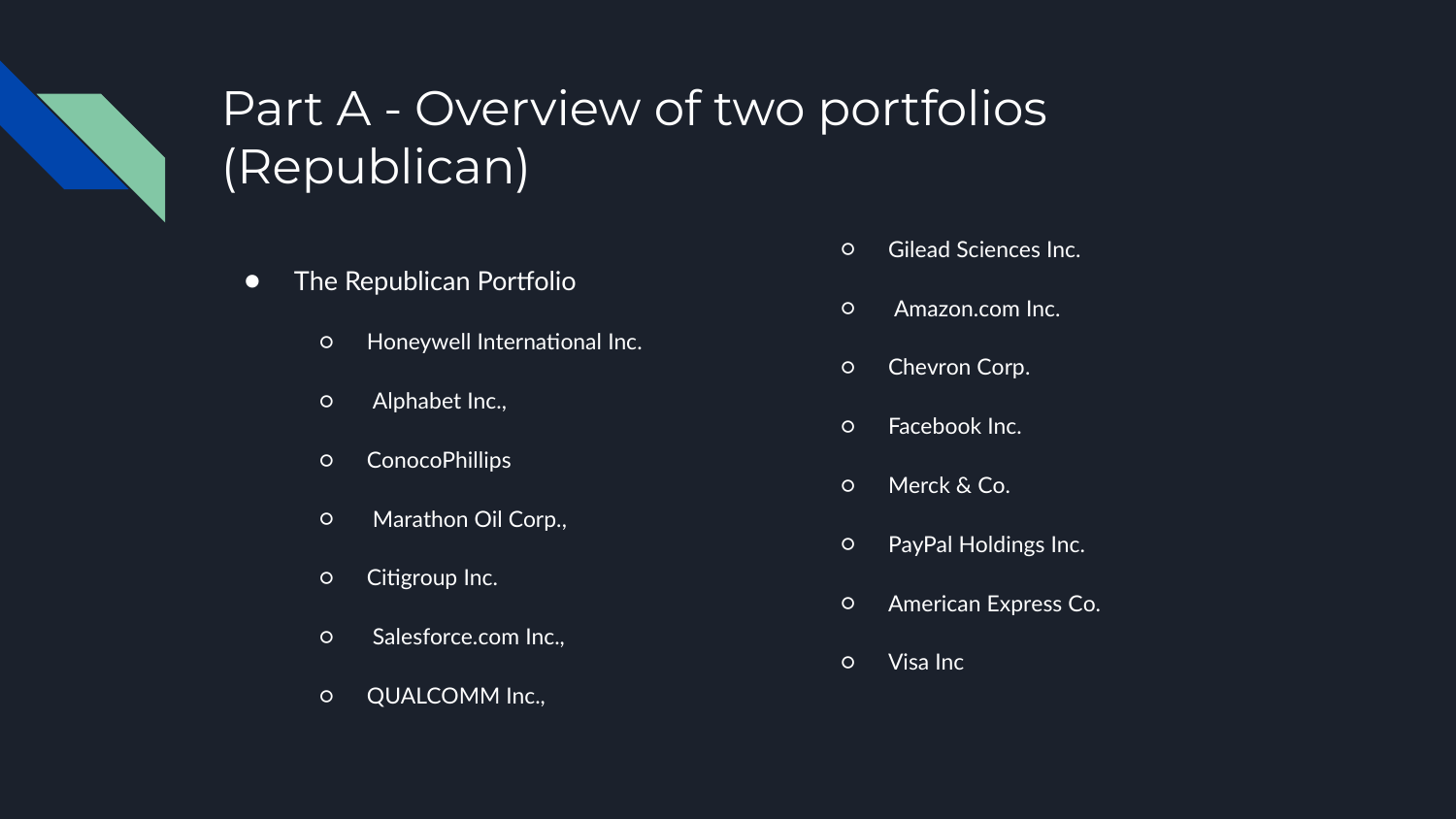

# Part A - Overview of two portfolios (Republican)
Gilead Sciences Inc.
 Amazon.com Inc.
Chevron Corp.
Facebook Inc.
Merck & Co.
PayPal Holdings Inc.
American Express Co.
Visa Inc

The Republican Portfolio
Honeywell International Inc.
 Alphabet Inc.,
ConocoPhillips
 Marathon Oil Corp.,
Citigroup Inc.
 Salesforce.com Inc.,
QUALCOMM Inc.,